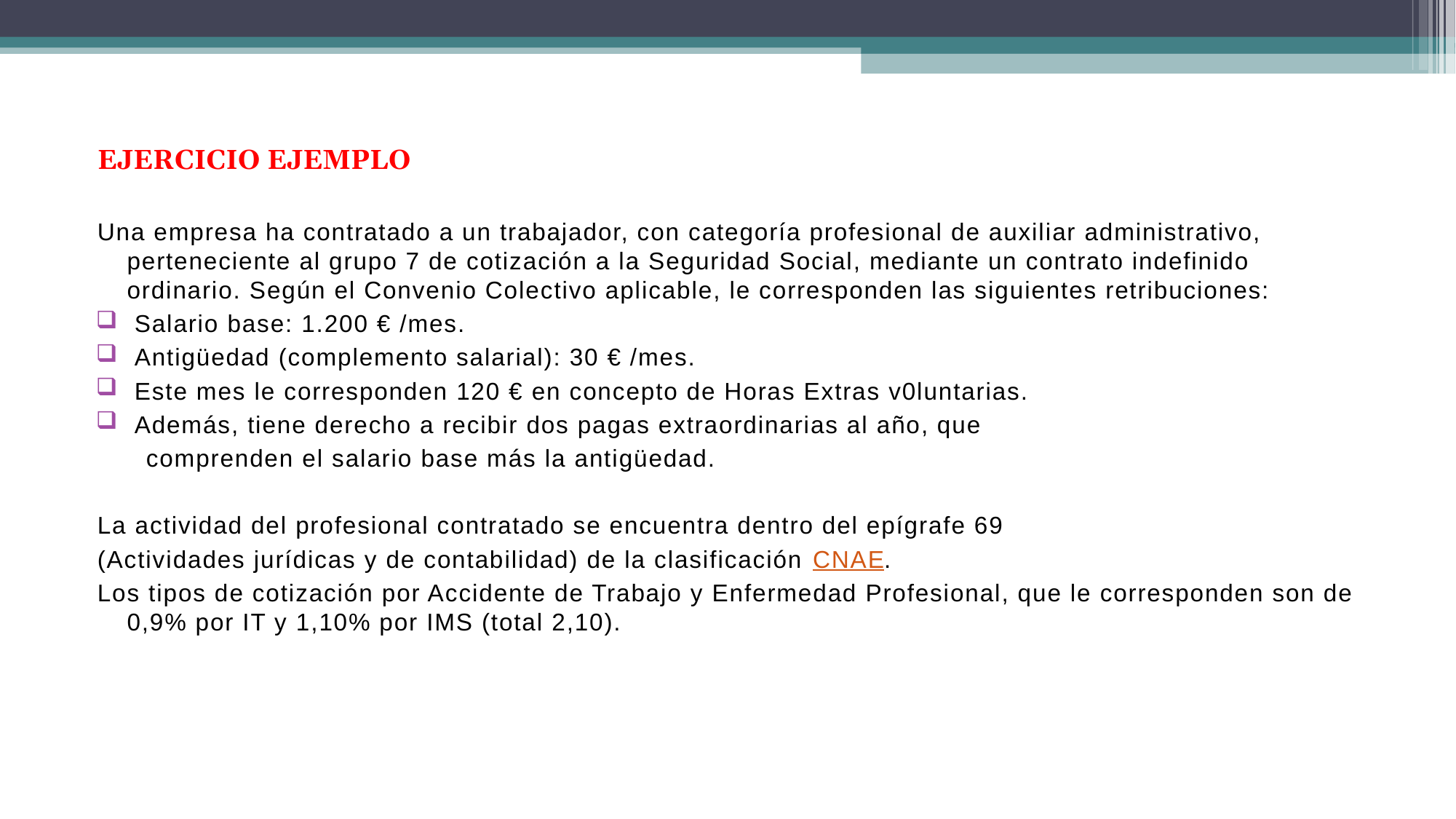

EJERCICIO EJEMPLO

Una empresa ha contratado a un trabajador, con categoría profesional de auxiliar administrativo, perteneciente al grupo 7 de cotización a la Seguridad Social, mediante un contrato indefinido ordinario. Según el Convenio Colectivo aplicable, le corresponden las siguientes retribuciones:
 Salario base: 1.200 € /mes.
 Antigüedad (complemento salarial): 30 € /mes.
 Este mes le corresponden 120 € en concepto de Horas Extras v0luntarias.
 Además, tiene derecho a recibir dos pagas extraordinarias al año, que
      comprenden el salario base más la antigüedad.

La actividad del profesional contratado se encuentra dentro del epígrafe 69
(Actividades jurídicas y de contabilidad) de la clasificación CNAE.
Los tipos de cotización por Accidente de Trabajo y Enfermedad Profesional, que le corresponden son de 0,9% por IT y 1,10% por IMS (total 2,10).